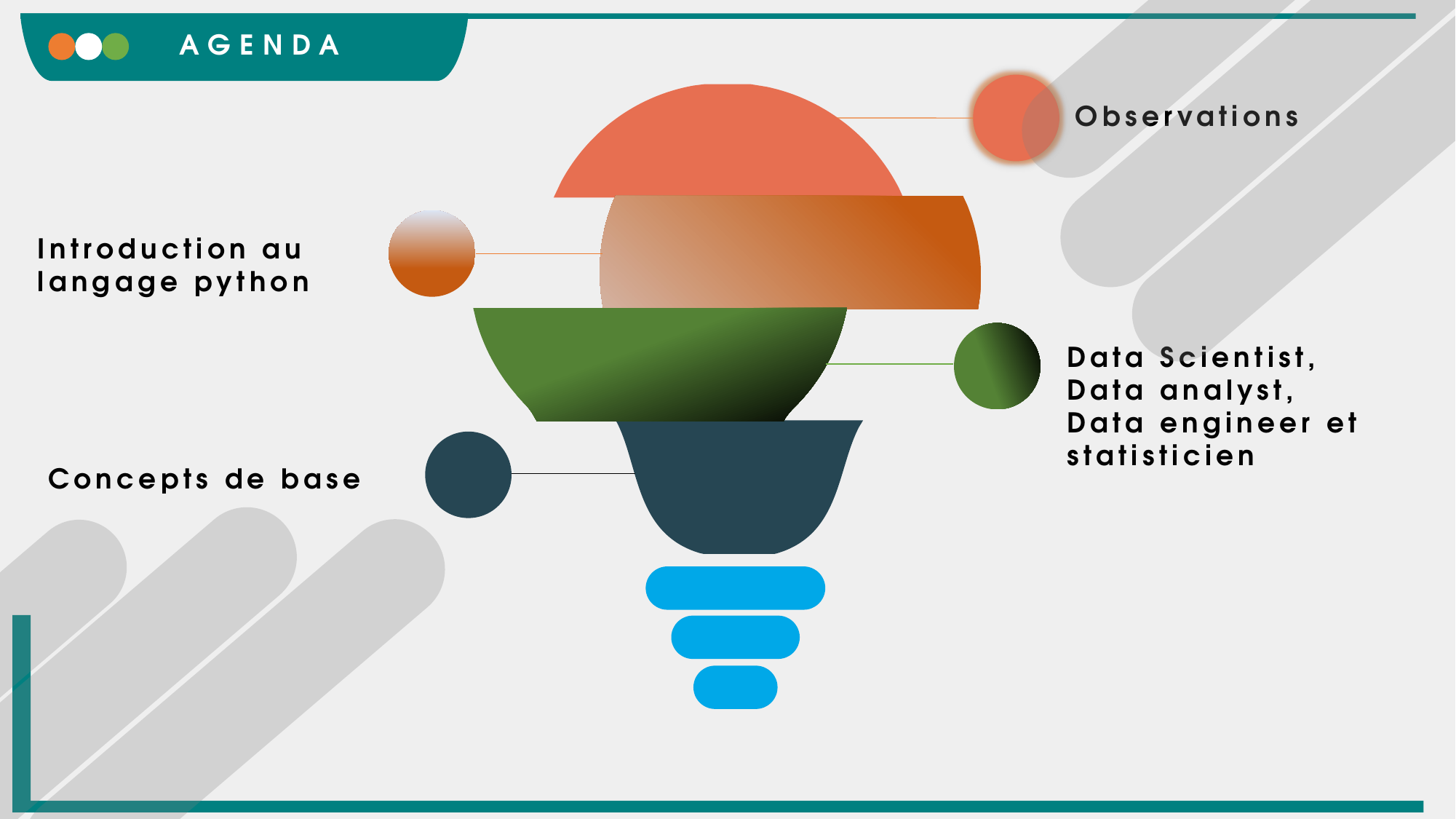

AGENDA

Observations

Introduction au langage python

Data Scientist, Data analyst, Data engineer et statisticien

Concepts de base